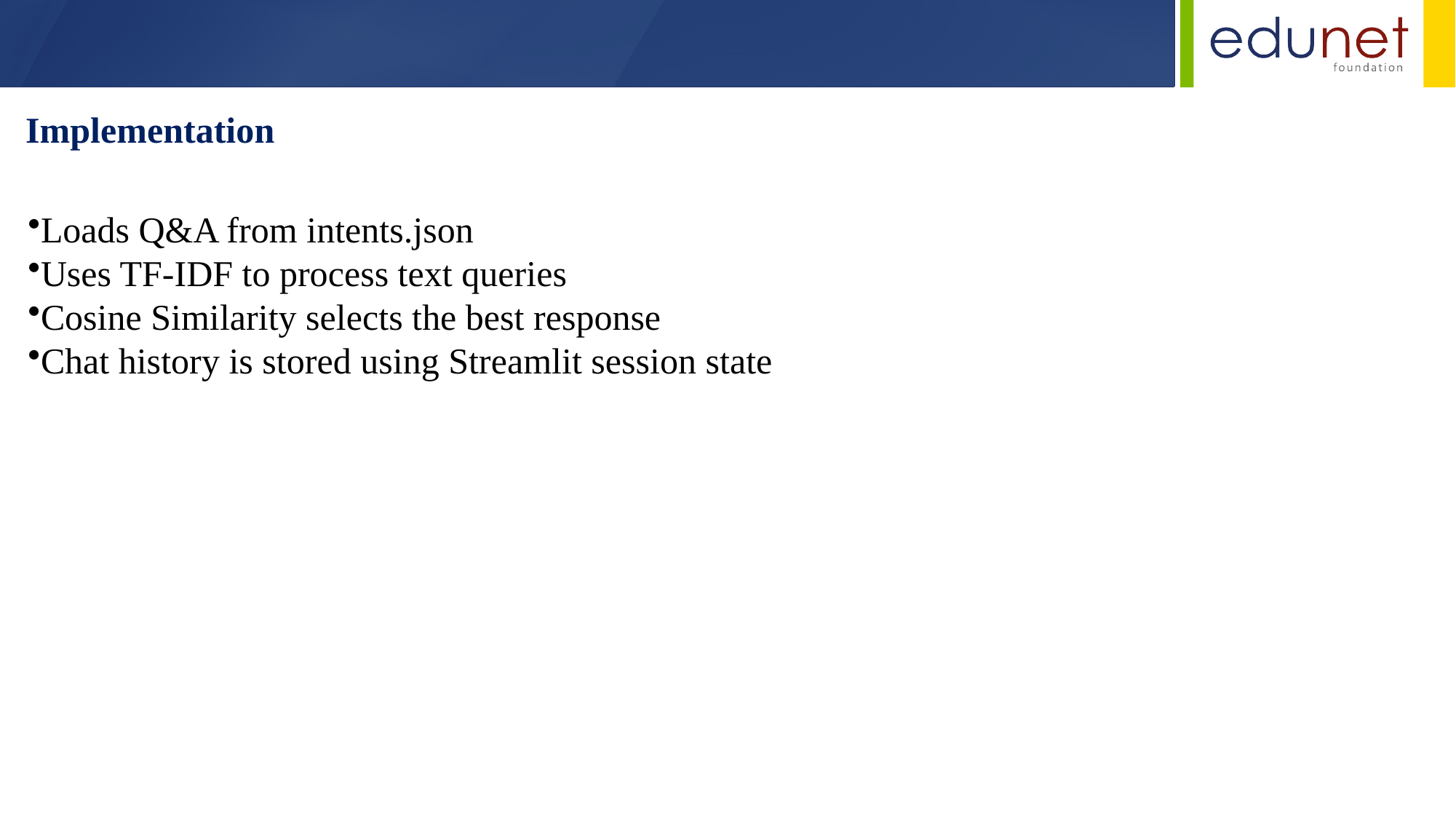

Implementation

Loads Q&A from intents.json
Uses TF-IDF to process text queries
Cosine Similarity selects the best response
Chat history is stored using Streamlit session state